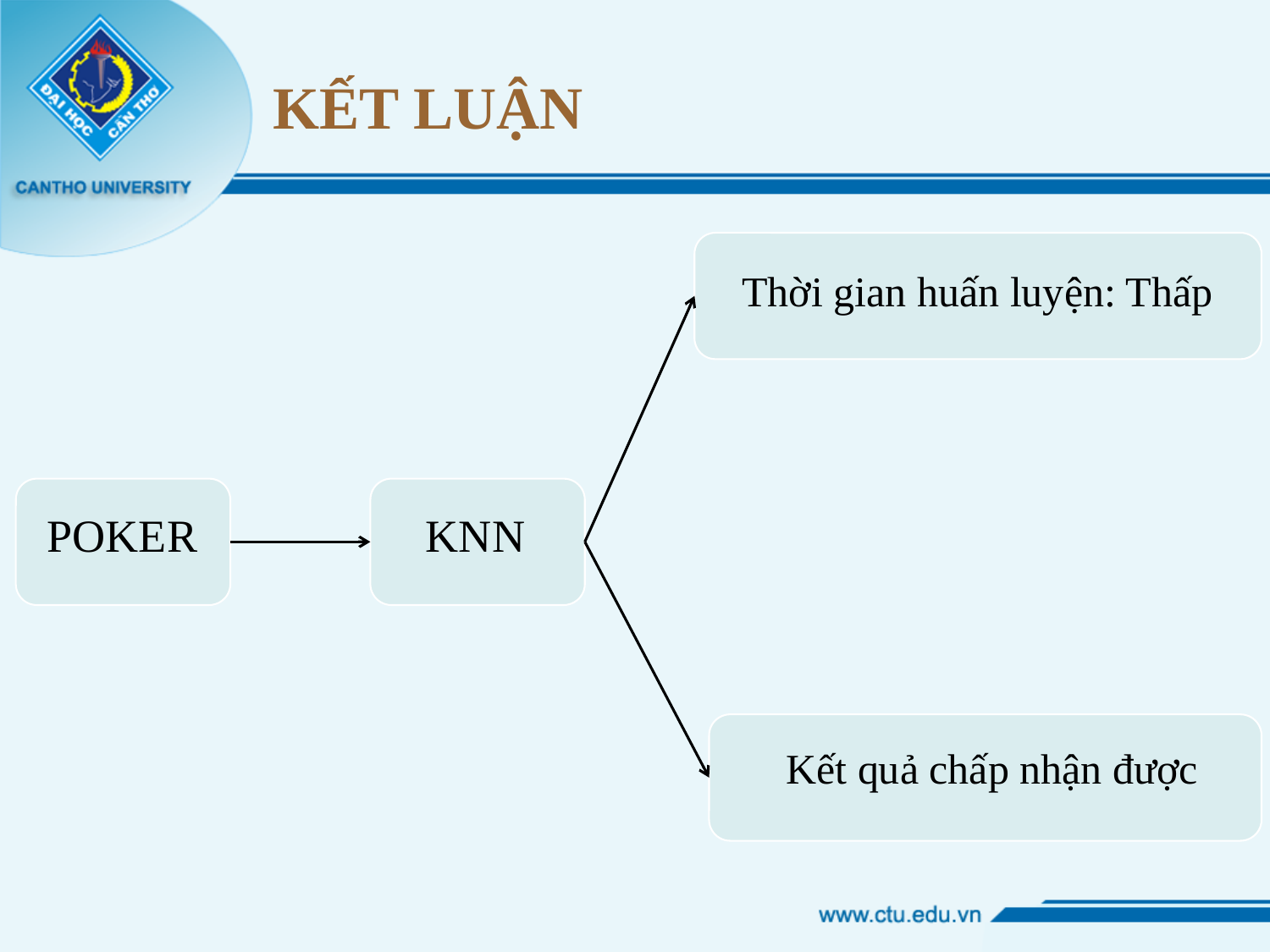

# KẾT LUẬN

Thời gian huấn luyện: Thấp

POKER
KNN

Kết quả chấp nhận được